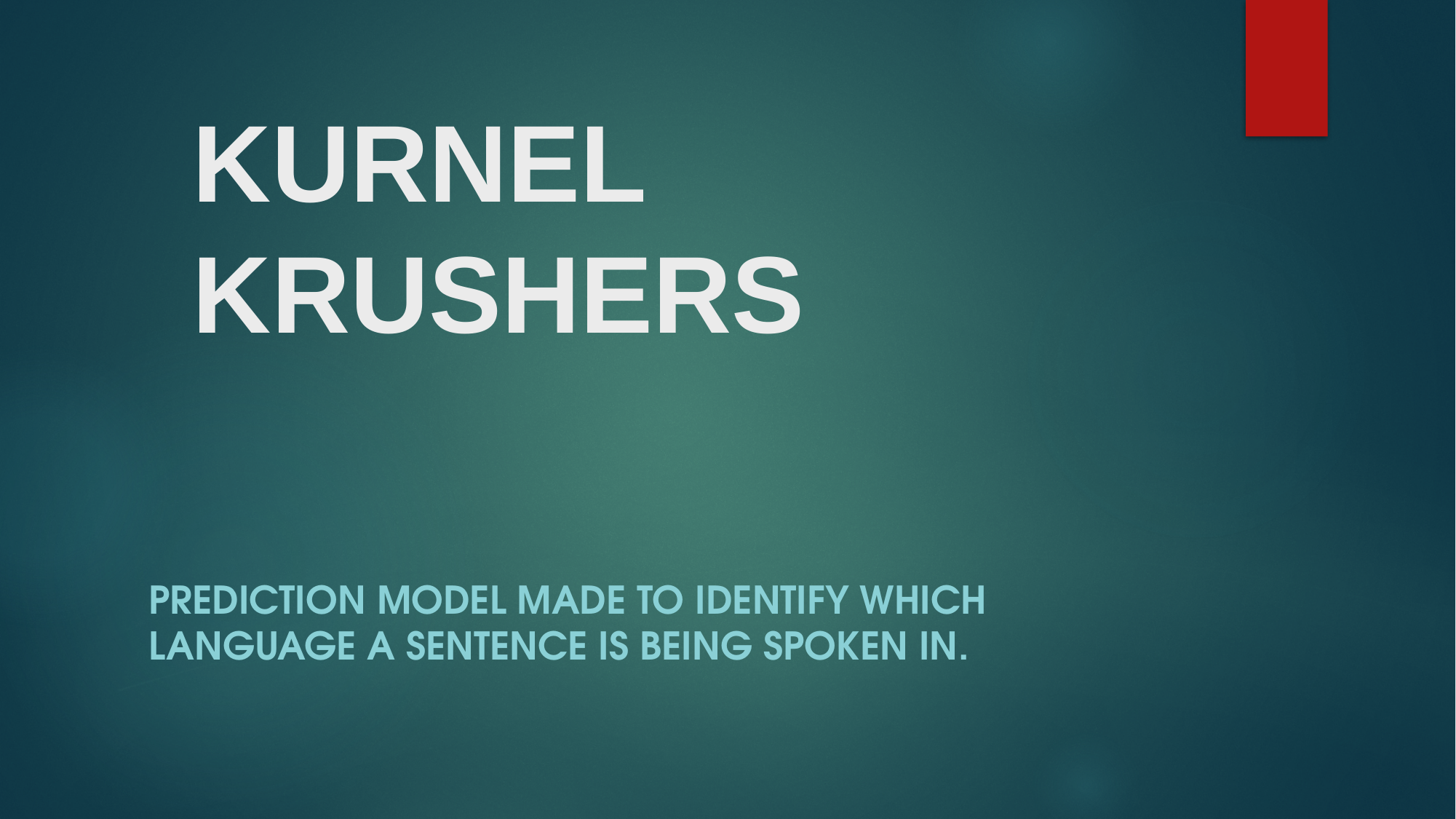

# KURNEL KRUSHERS
Prediction model made to identify which language a sentence is being spoken in.